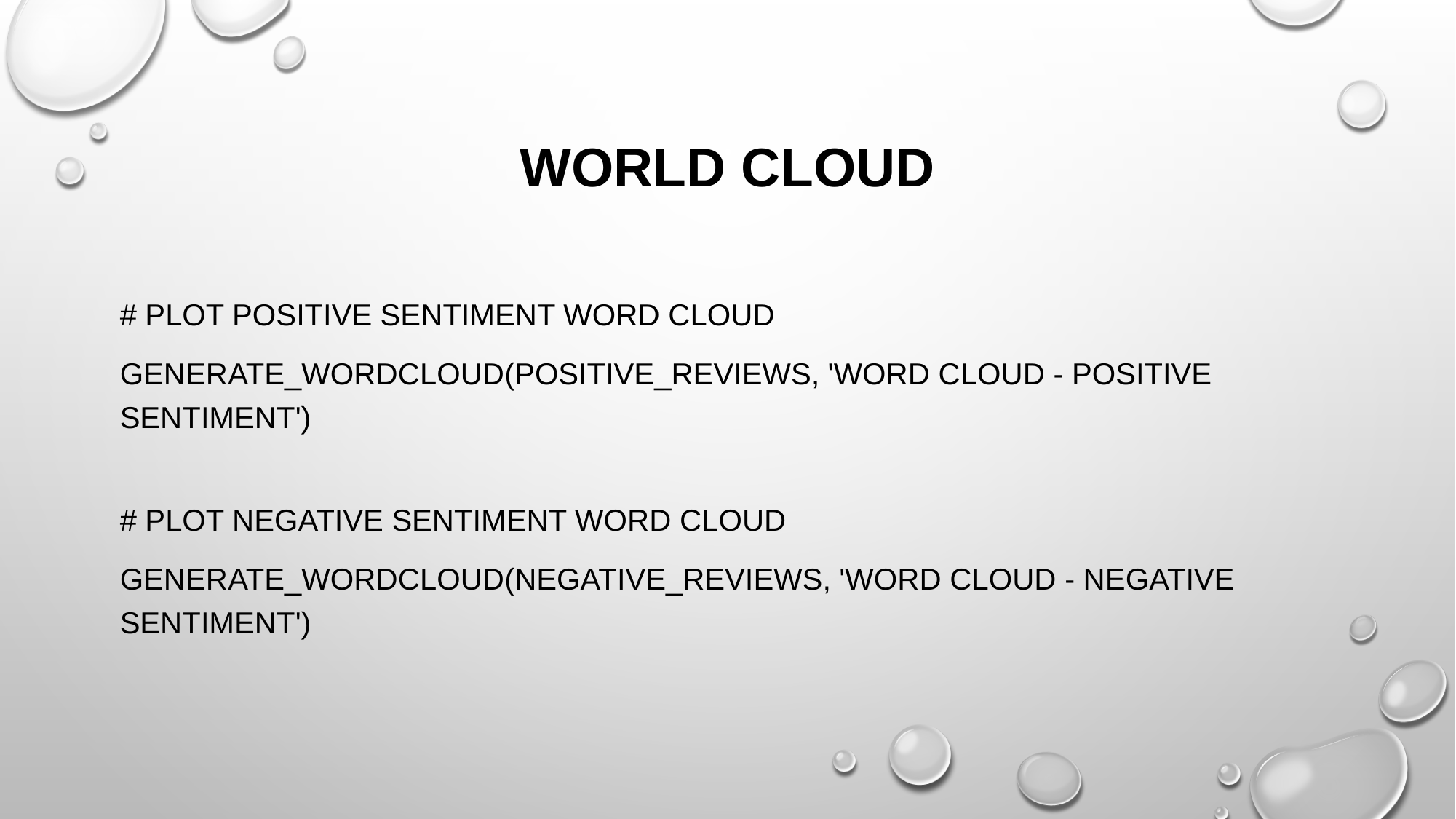

# WORLD CLOUD
# Plot positive sentiment word cloud
generate_wordcloud(positive_reviews, 'Word Cloud - Positive Sentiment')
# Plot negative sentiment word cloud
generate_wordcloud(negative_reviews, 'Word Cloud - Negative Sentiment')